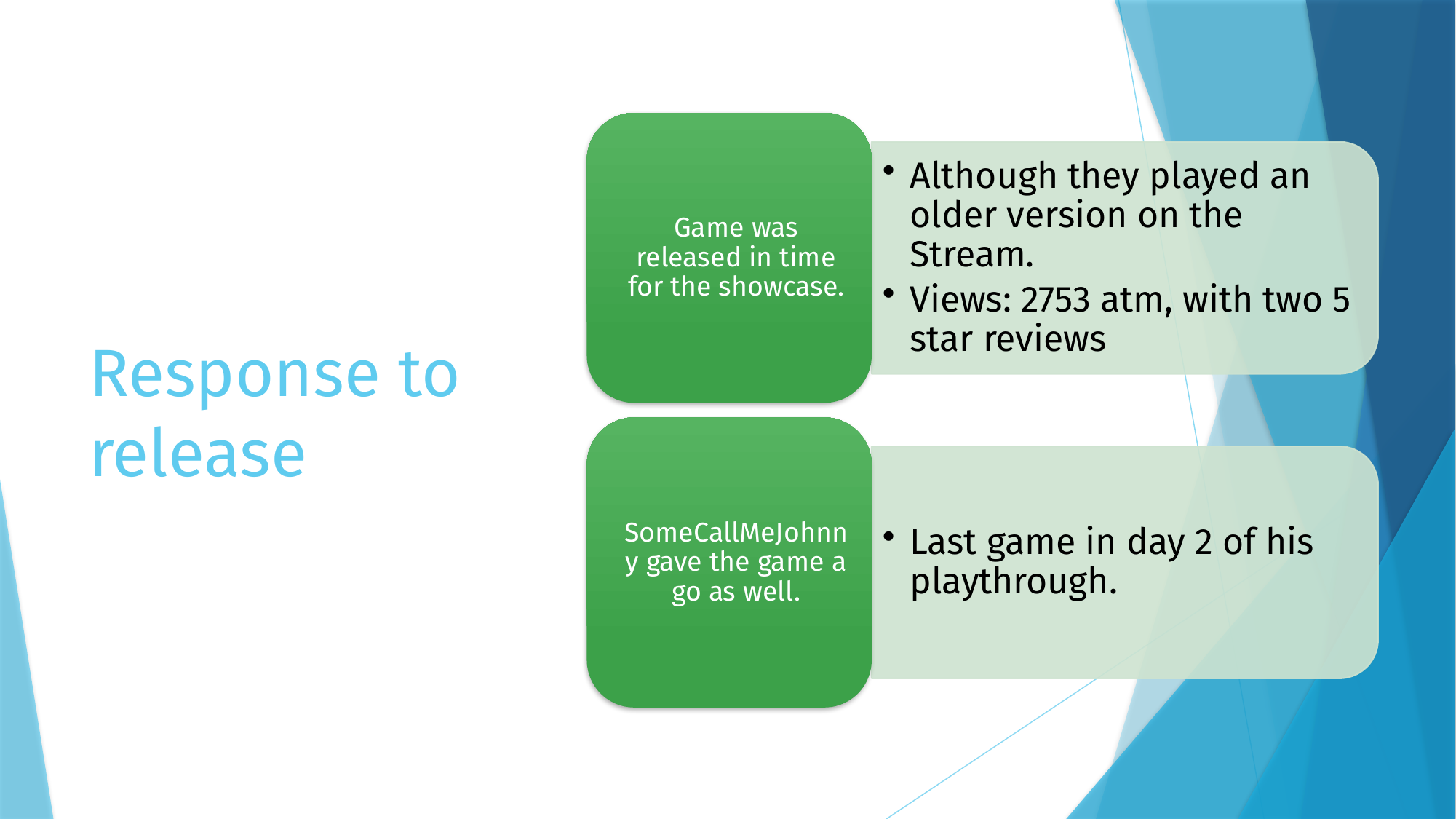

Although they played an older version on the Stream.
Views: 2753 atm, with two 5 star reviews
Game was released in time for the showcase.
Last game in day 2 of his playthrough.
SomeCallMeJohnny gave the game a go as well.
# Response to release